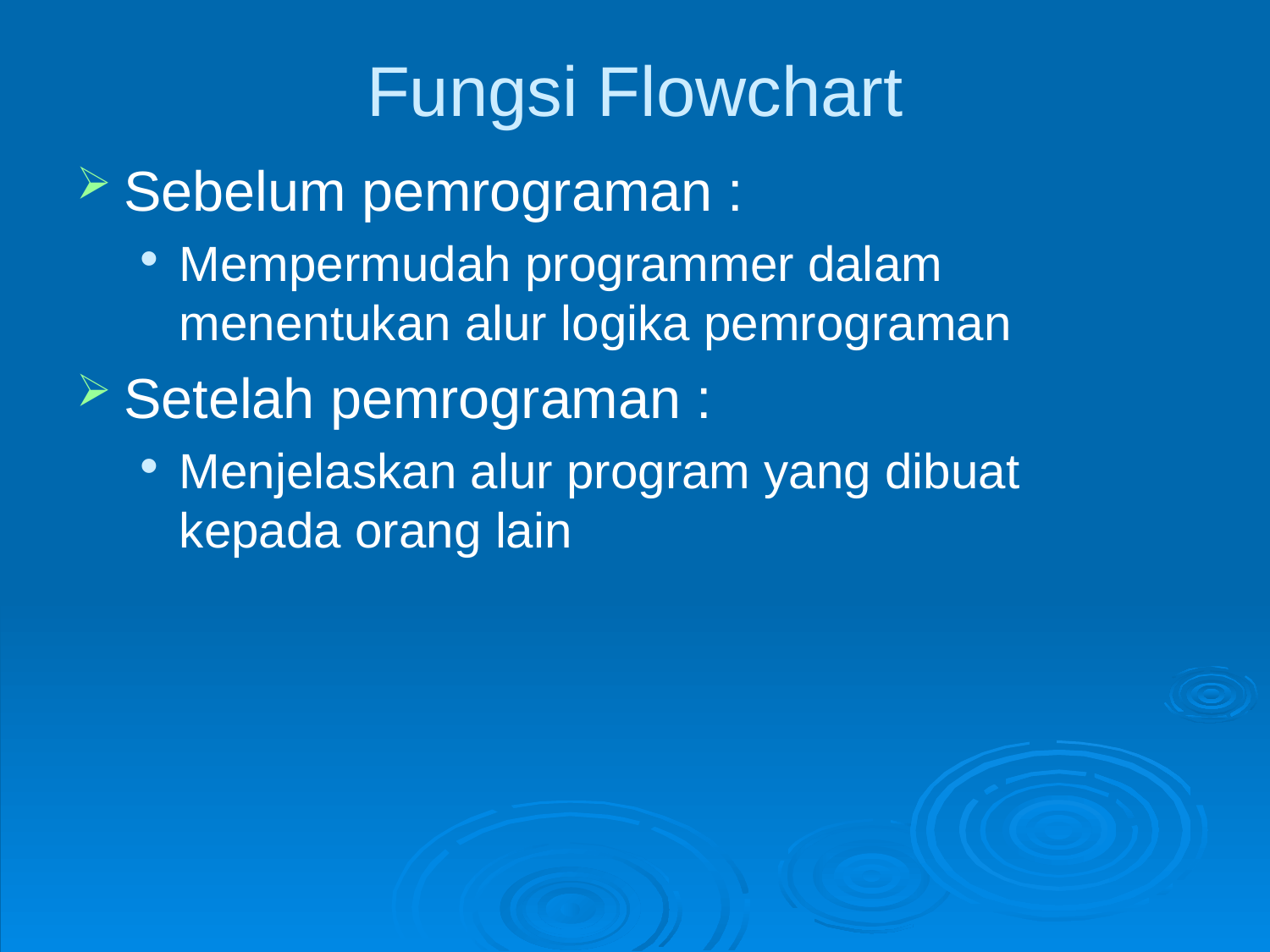

# Fungsi Flowchart
Sebelum pemrograman :
Mempermudah programmer dalam menentukan alur logika pemrograman
Setelah pemrograman :
Menjelaskan alur program yang dibuat kepada orang lain